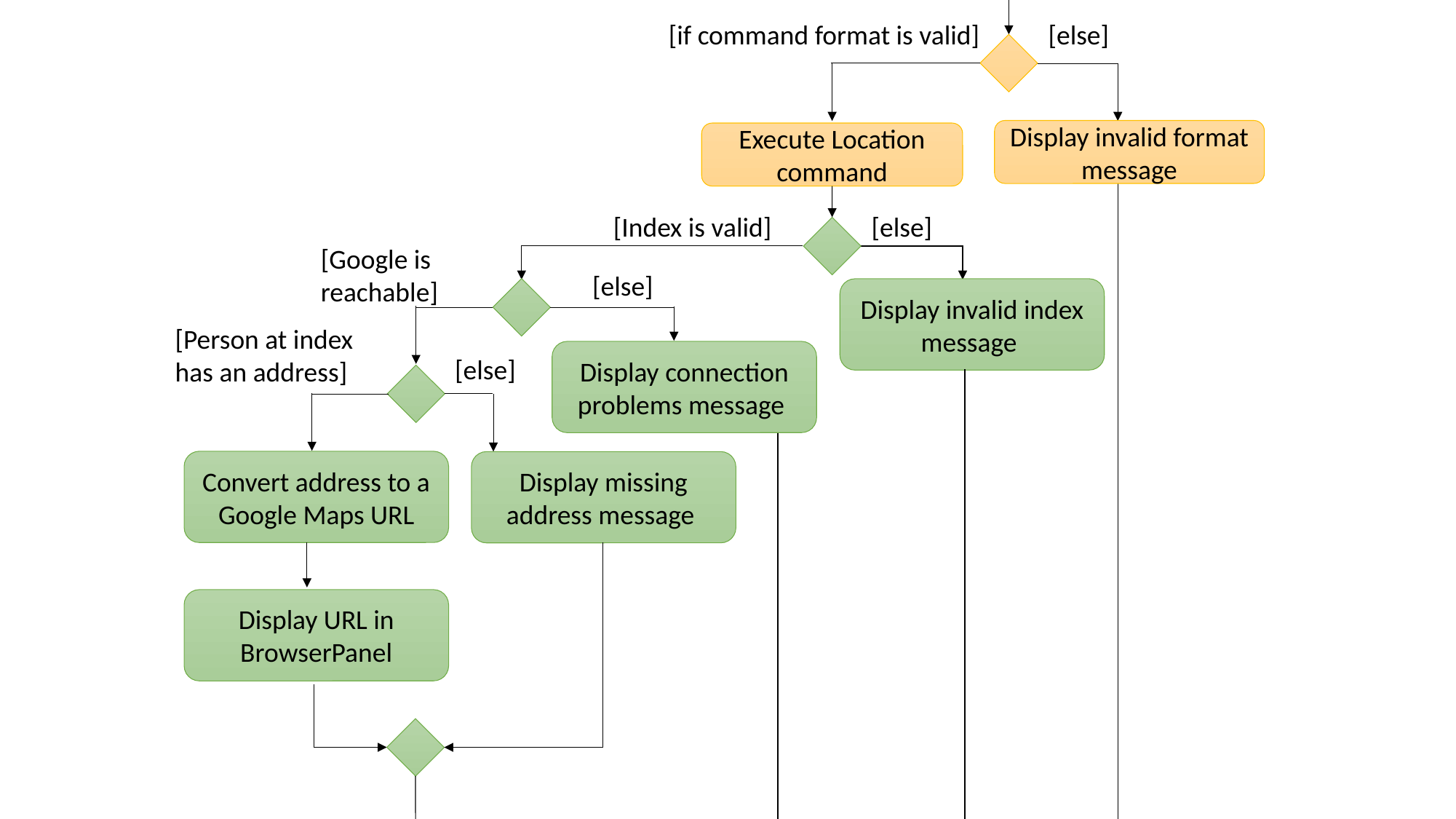

User enters Location command

[if command format is valid]
[else]

Display invalid format message
Execute Location command
[Index is valid]
[else]

[Google is reachable]
[else]

Display invalid index message
[Person at index has an address]
Display connection problems message
[else]

Convert address to a Google Maps URL
Display missing address message
Display URL in BrowserPanel